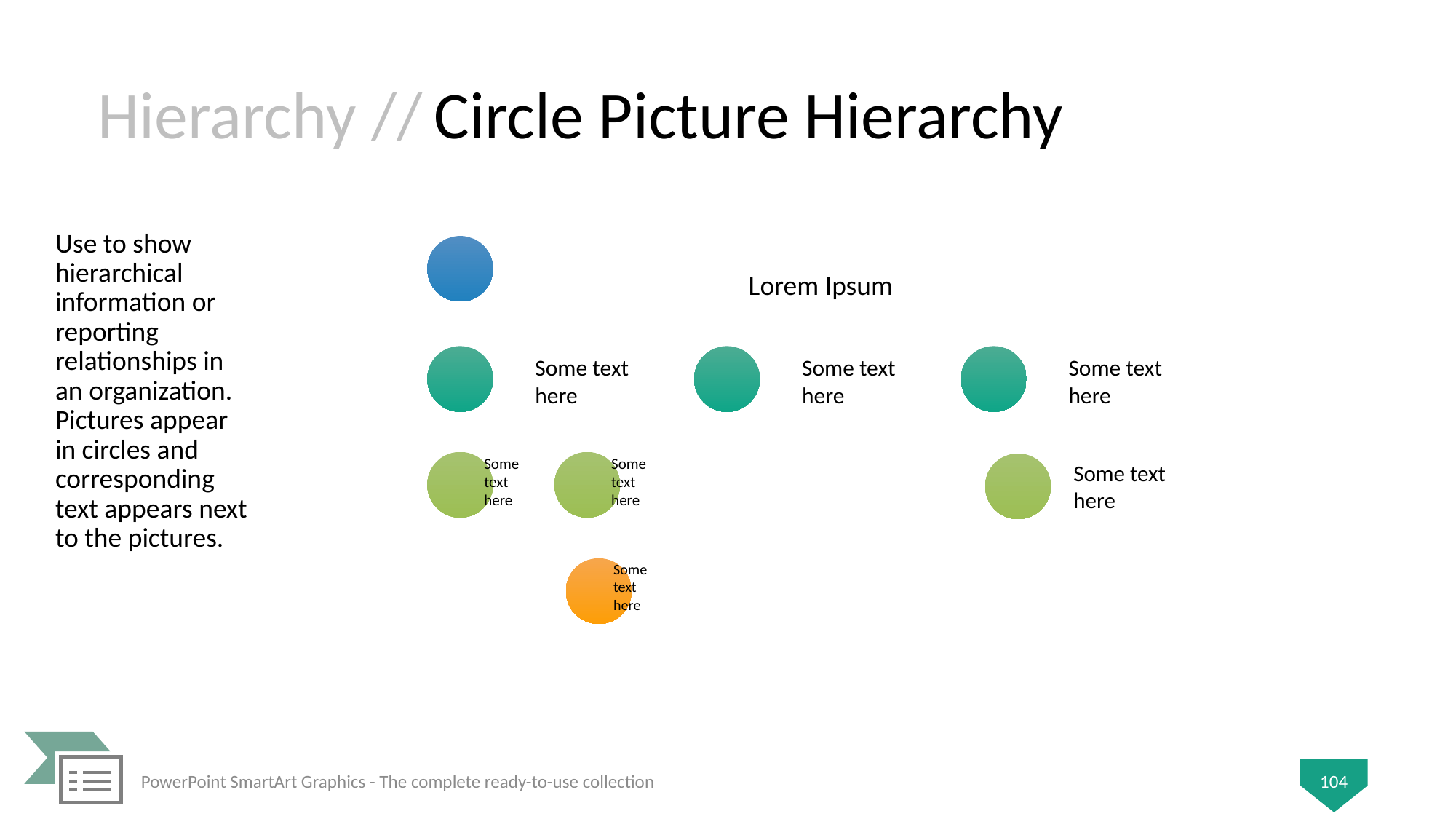

# Circle Picture Hierarchy
Use to show hierarchical information or reporting relationships in an organization. Pictures appear in circles and corresponding text appears next to the pictures.
Lorem Ipsum
Some text here
Some text here
Some text here
Some text here
Some text here
Some text here
Some text here
PowerPoint SmartArt Graphics - The complete ready-to-use collection
104